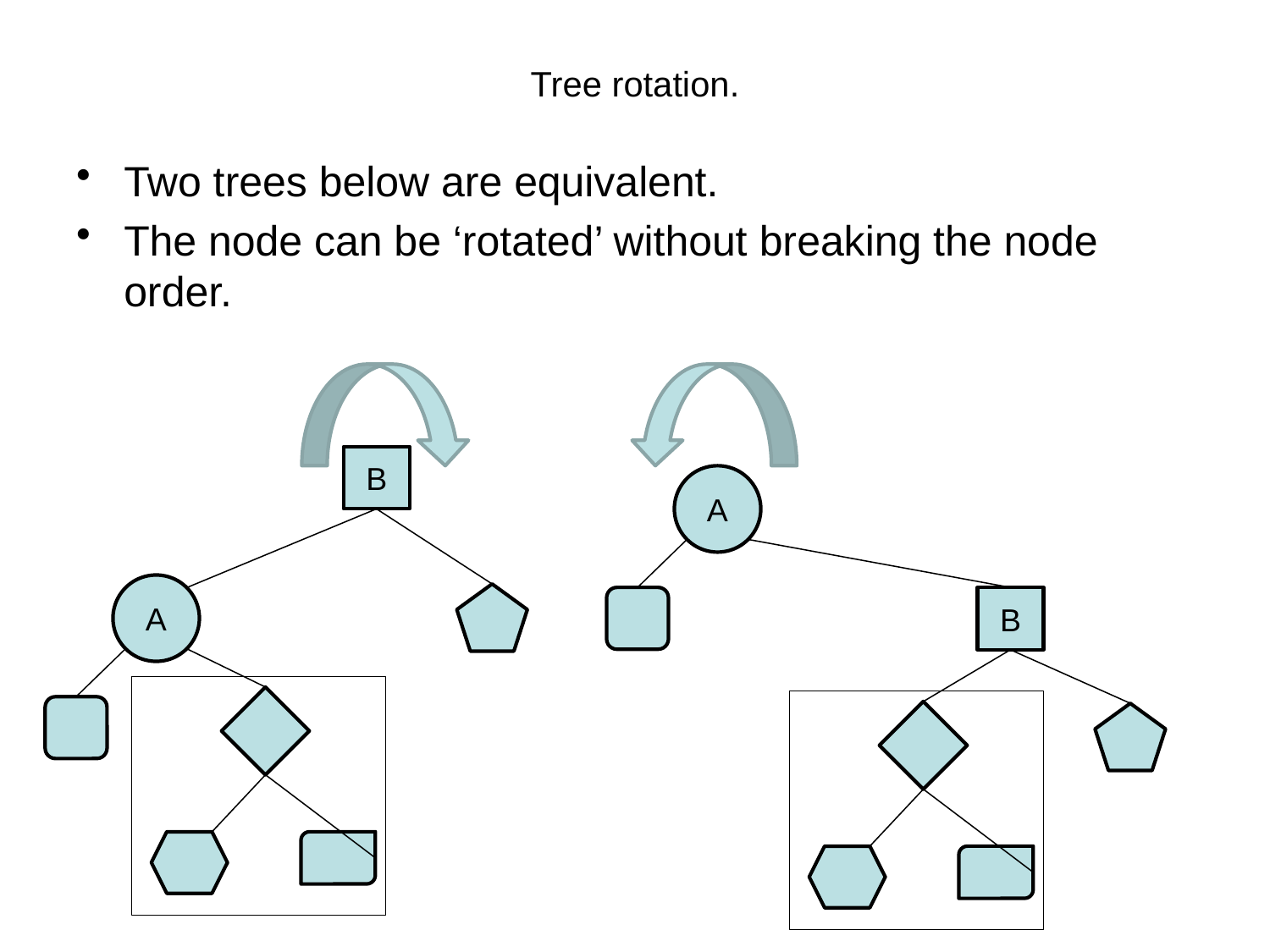

# Tree rotation.
Two trees below are equivalent.
The node can be ‘rotated’ without breaking the node order.

B
A
A

B